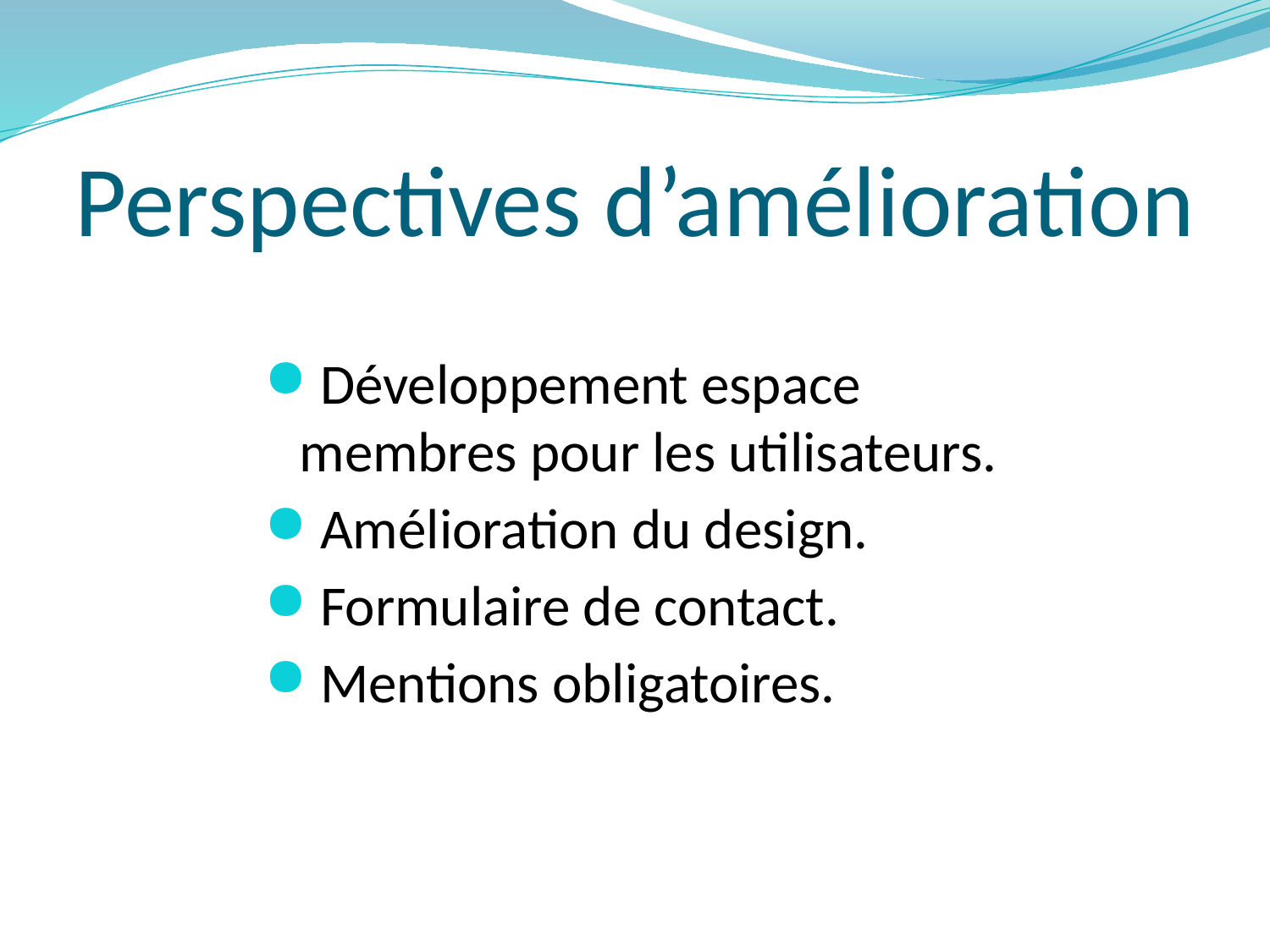

# Perspectives d’amélioration
 Développement espace membres pour les utilisateurs.
 Amélioration du design.
 Formulaire de contact.
 Mentions obligatoires.